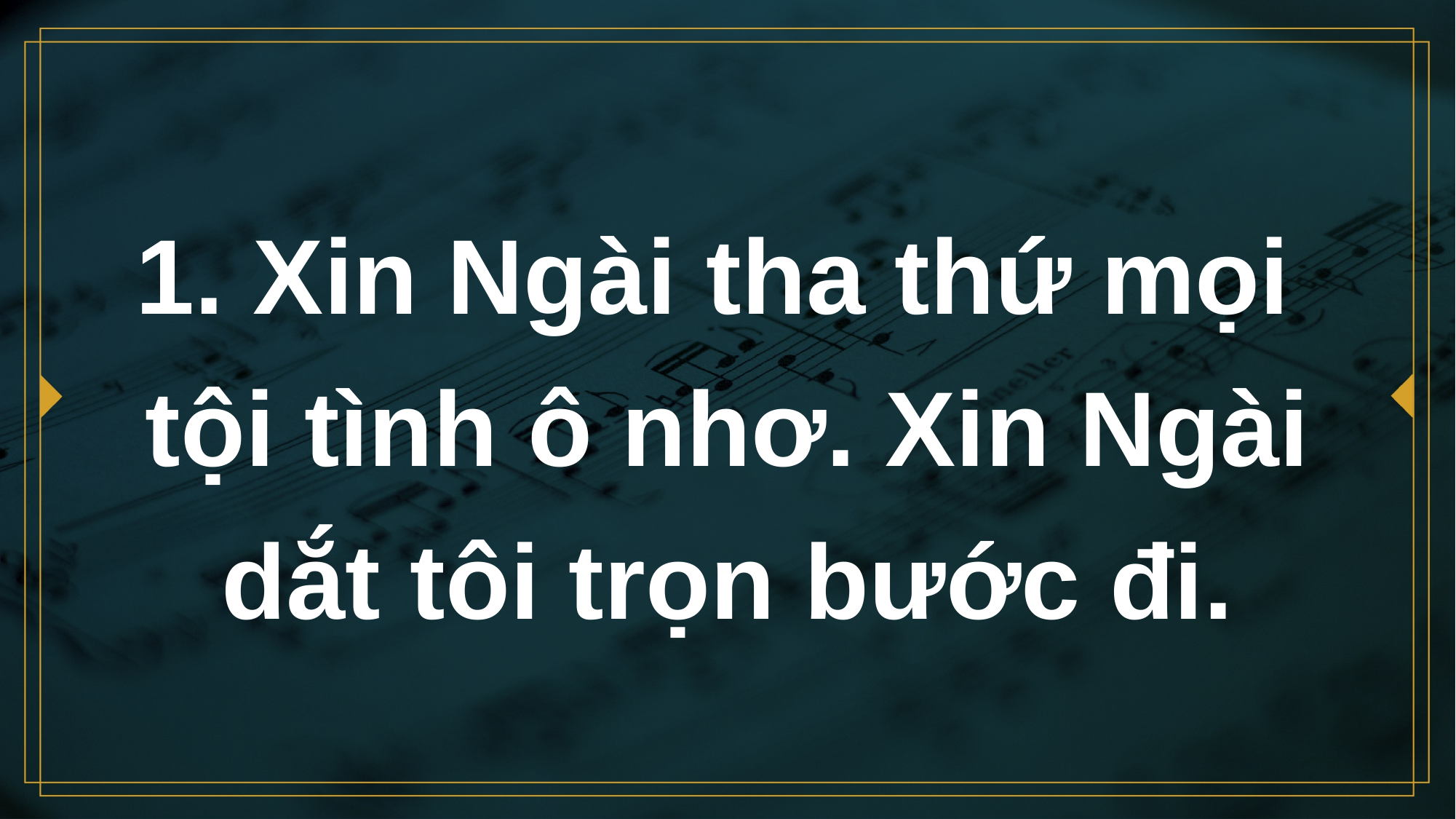

# 1. Xin Ngài tha thứ mọi tội tình ô nhơ. Xin Ngài dắt tôi trọn bước đi.